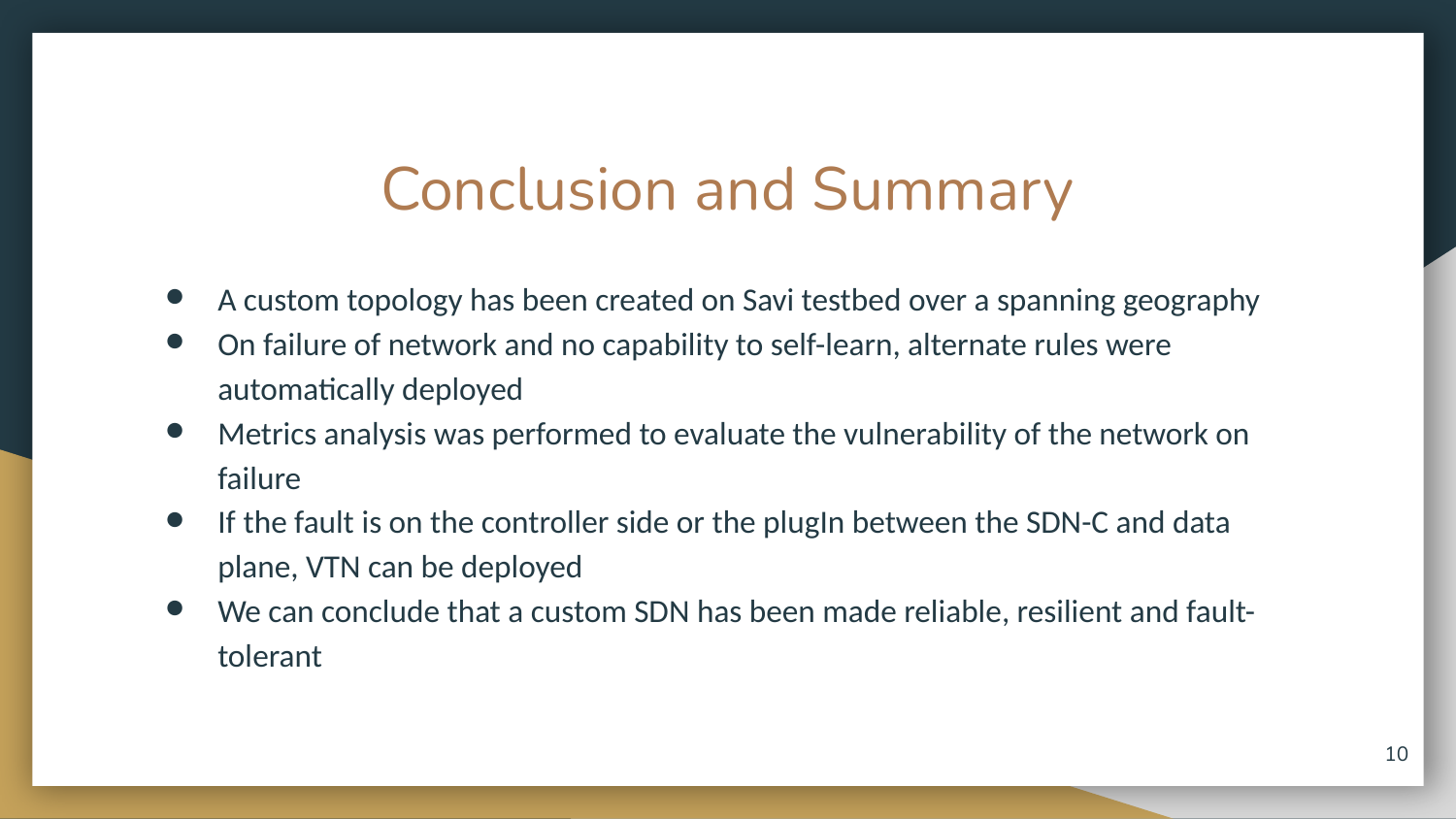

# Conclusion and Summary
A custom topology has been created on Savi testbed over a spanning geography
On failure of network and no capability to self-learn, alternate rules were automatically deployed
Metrics analysis was performed to evaluate the vulnerability of the network on failure
If the fault is on the controller side or the plugIn between the SDN-C and data plane, VTN can be deployed
We can conclude that a custom SDN has been made reliable, resilient and fault-tolerant

10